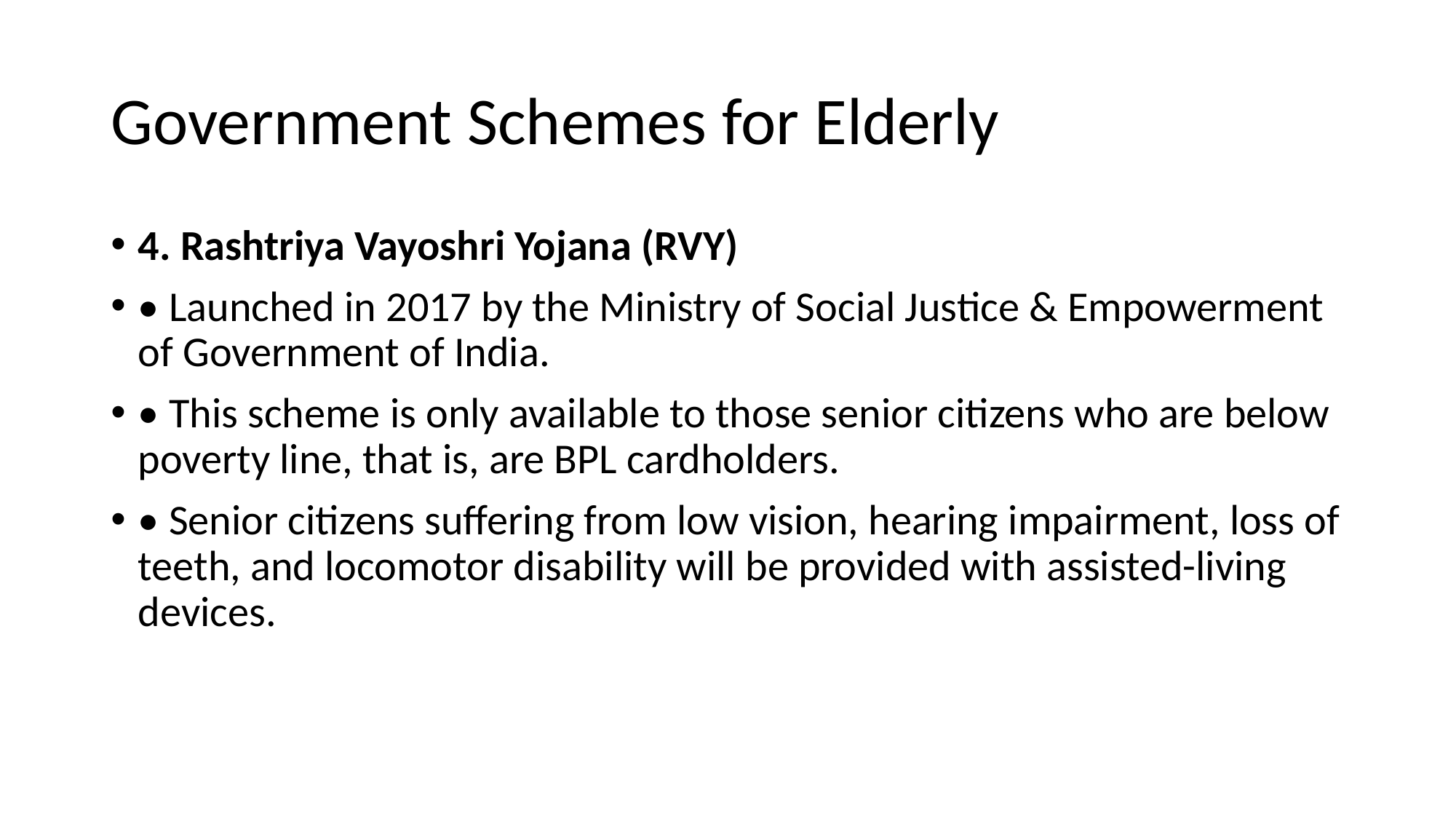

# Government Schemes for Elderly
4. Rashtriya Vayoshri Yojana (RVY)
• Launched in 2017 by the Ministry of Social Justice & Empowerment of Government of India.
• This scheme is only available to those senior citizens who are below poverty line, that is, are BPL cardholders.
• Senior citizens suffering from low vision, hearing impairment, loss of teeth, and locomotor disability will be provided with assisted-living devices.